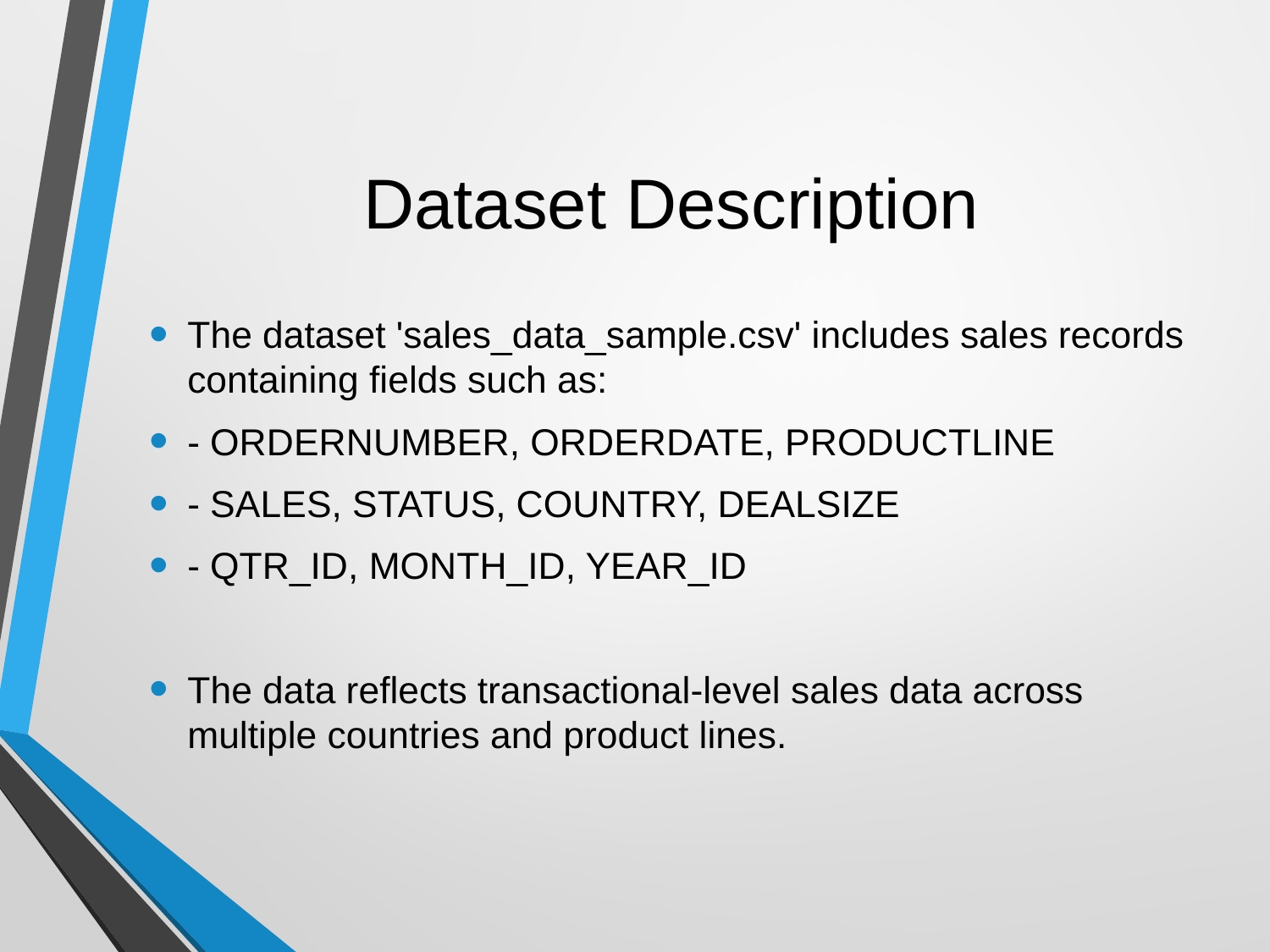

# Dataset Description
The dataset 'sales_data_sample.csv' includes sales records containing fields such as:
- ORDERNUMBER, ORDERDATE, PRODUCTLINE
- SALES, STATUS, COUNTRY, DEALSIZE
- QTR_ID, MONTH_ID, YEAR_ID

The data reflects transactional-level sales data across multiple countries and product lines.